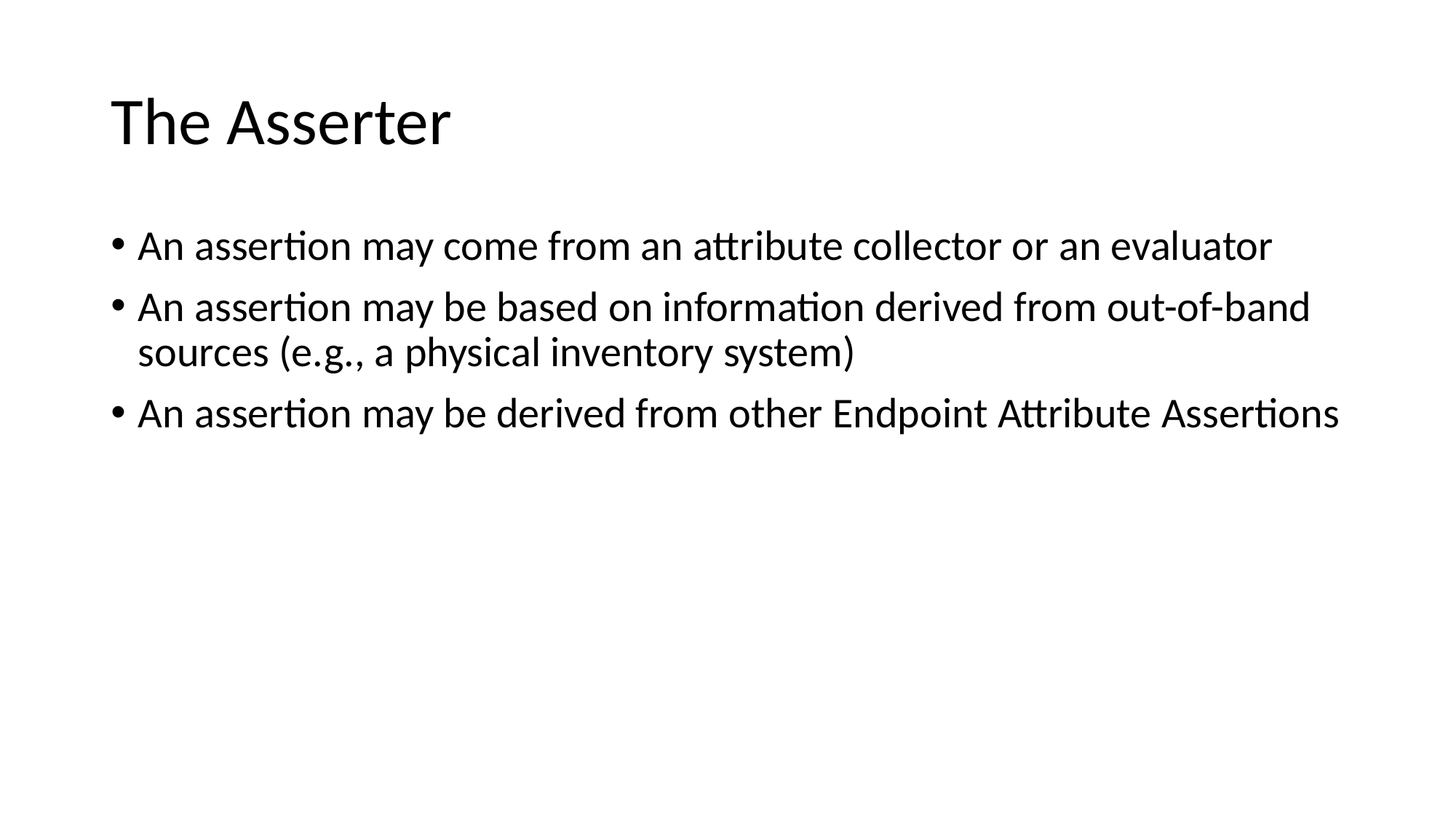

# The Asserter
An assertion may come from an attribute collector or an evaluator
An assertion may be based on information derived from out-of-band sources (e.g., a physical inventory system)
An assertion may be derived from other Endpoint Attribute Assertions